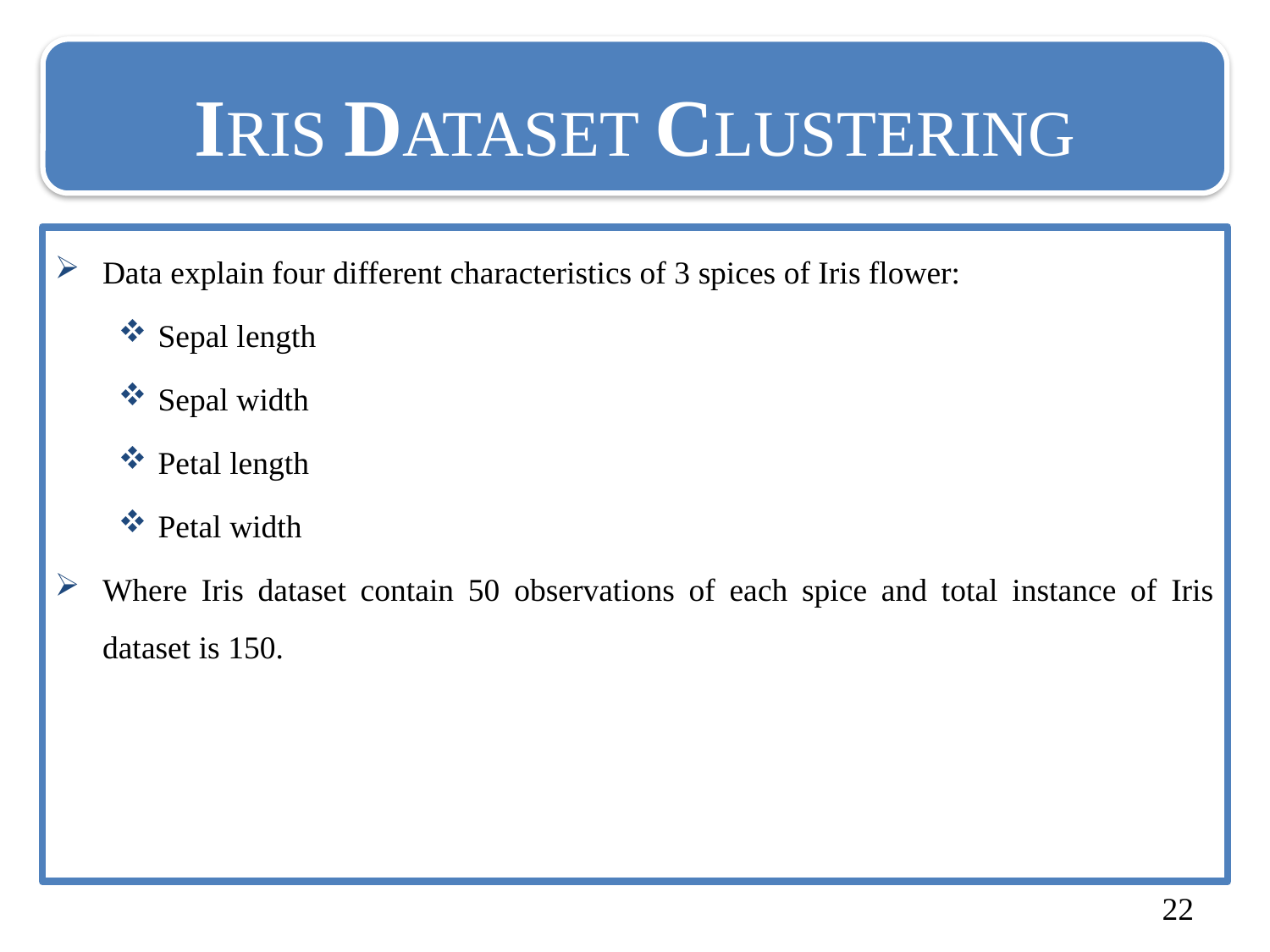

IRIS DATASET CLUSTERING
Data explain four different characteristics of 3 spices of Iris flower:
Sepal length
Sepal width
Petal length
Petal width
Where Iris dataset contain 50 observations of each spice and total instance of Iris dataset is 150.
22